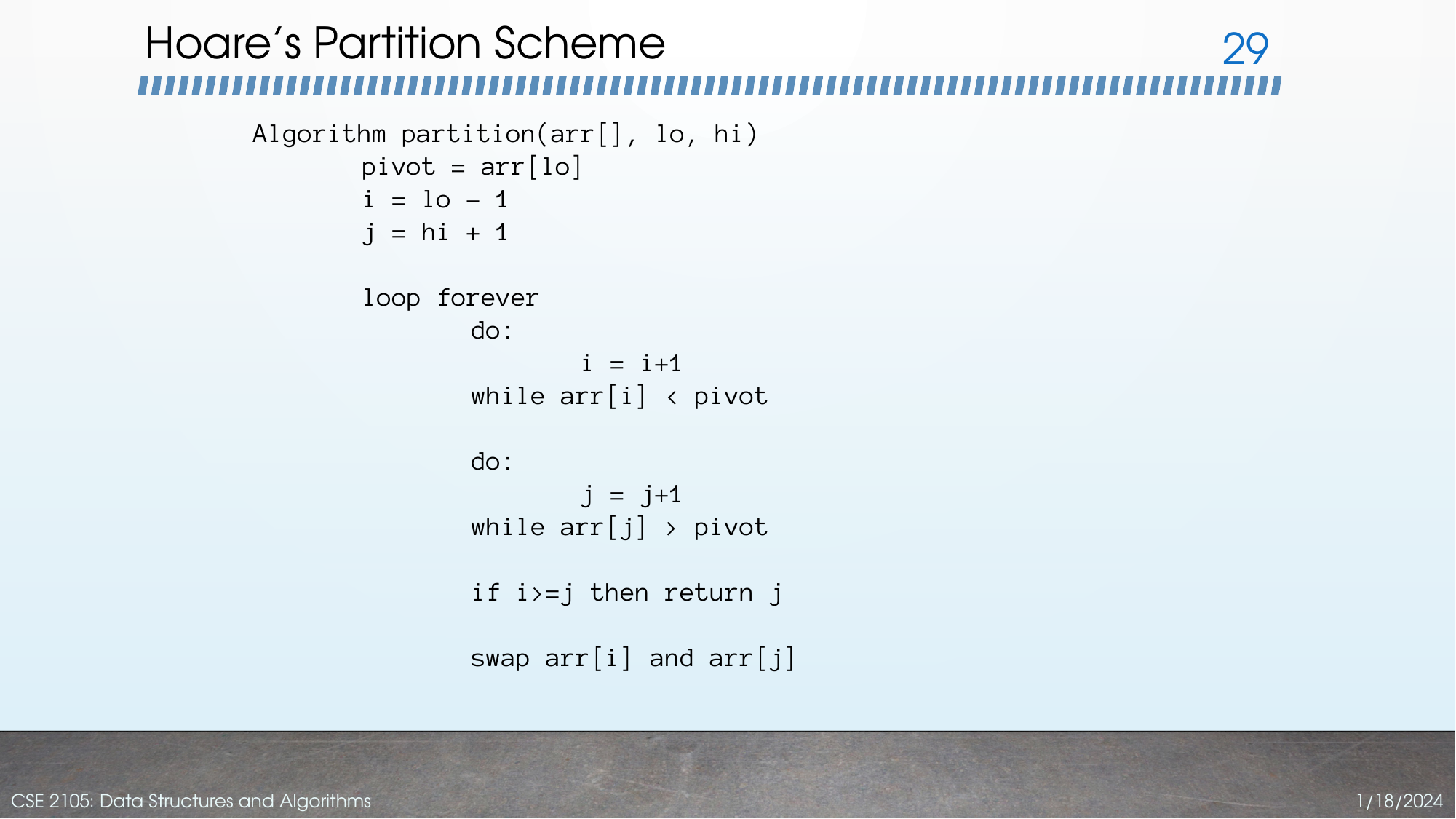

# Hoare’s Partition Scheme
29
Algorithm partition(arr[], lo, hi)
	pivot = arr[lo]
	i = lo – 1
	j = hi + 1

	loop forever
		do:
			i = i+1
		while arr[i] < pivot

		do:
			j = j+1
		while arr[j] > pivot

		if i>=j then return j

		swap arr[i] and arr[j]

1/18/2024
CSE 2105: Data Structures and Algorithms